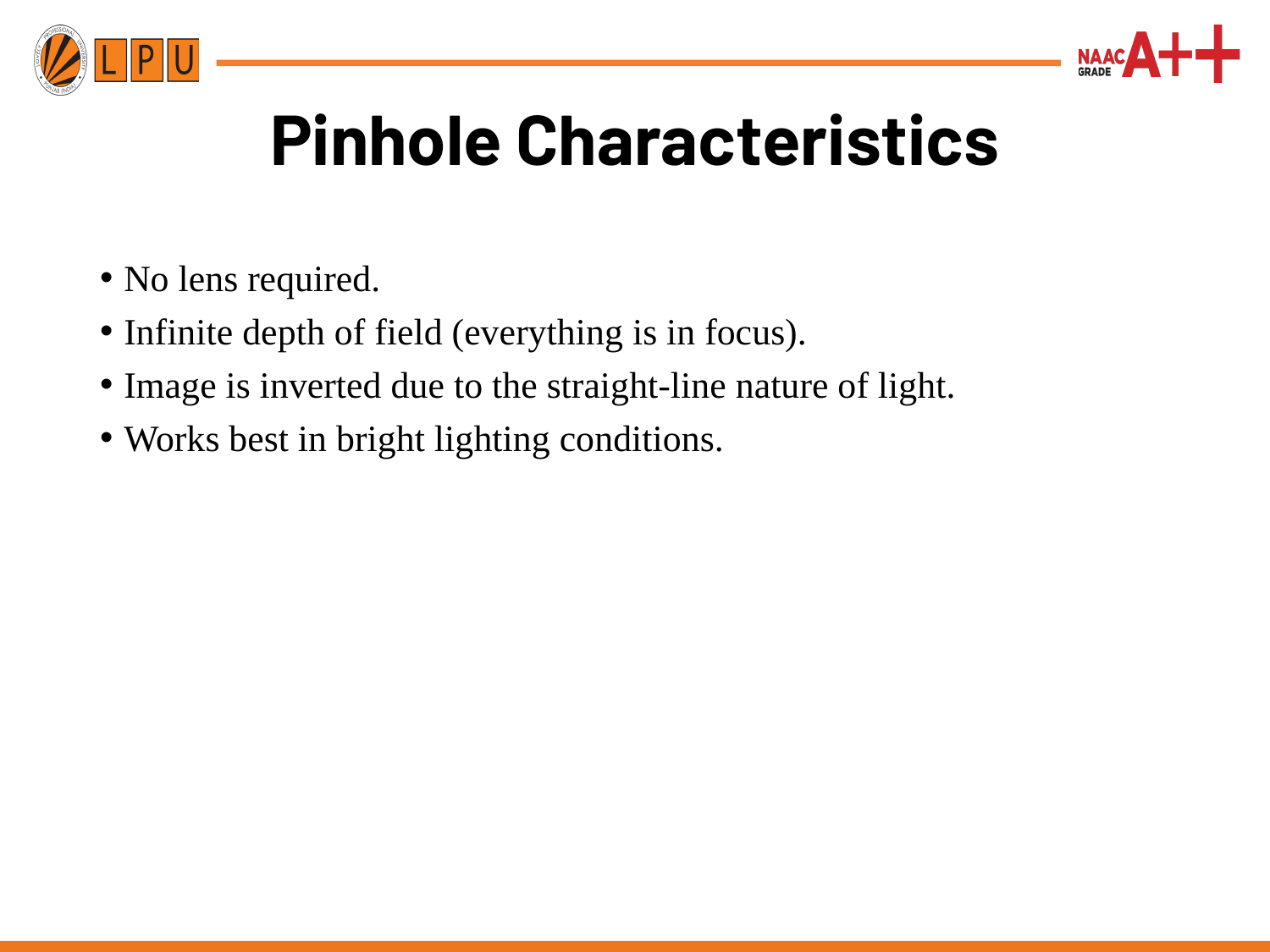

# Pinhole Characteristics
No lens required.
Infinite depth of field (everything is in focus).
Image is inverted due to the straight-line nature of light.
Works best in bright lighting conditions.